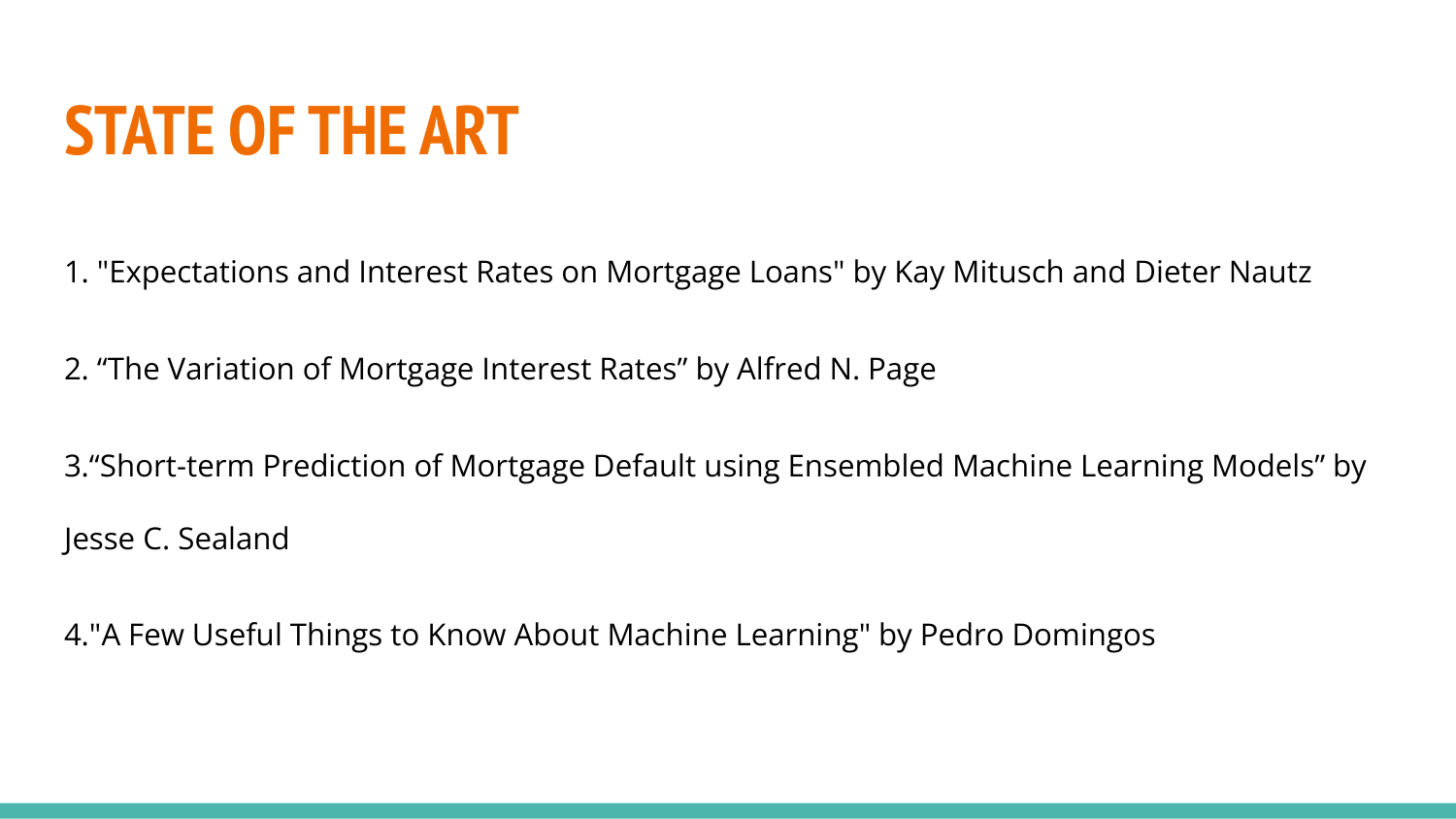

# STATE OF THE ART
1. "Expectations and Interest Rates on Mortgage Loans" by Kay Mitusch and Dieter Nautz
2. “The Variation of Mortgage Interest Rates” by Alfred N. Page
3.“Short-term Prediction of Mortgage Default using Ensembled Machine Learning Models” by Jesse C. Sealand
4."A Few Useful Things to Know About Machine Learning" by Pedro Domingos